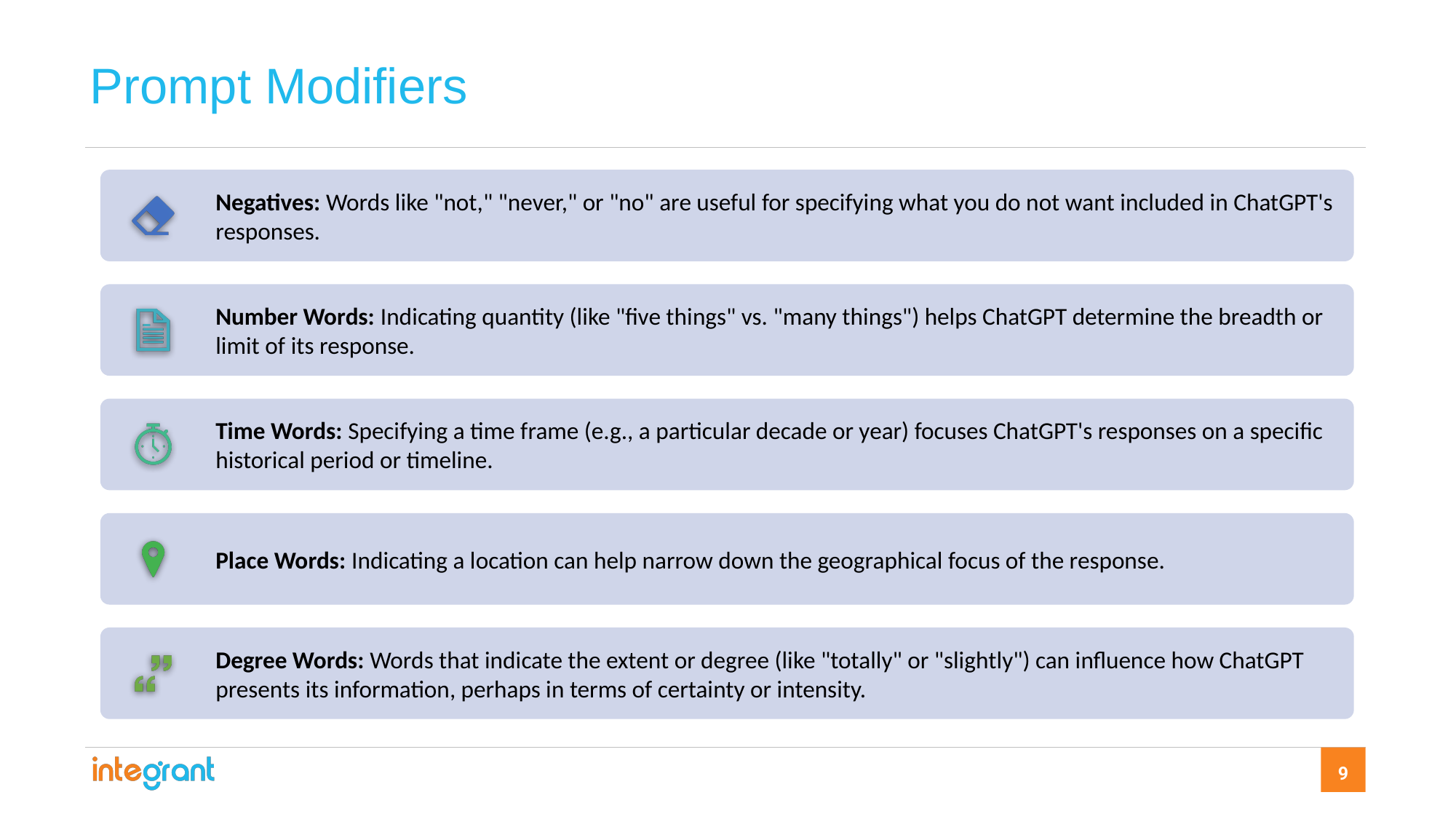

Prompt Modifiers
Negatives: Words like "not," "never," or "no" are useful for specifying what you do not want included in ChatGPT's responses.
Number Words: Indicating quantity (like "five things" vs. "many things") helps ChatGPT determine the breadth or limit of its response.
Time Words: Specifying a time frame (e.g., a particular decade or year) focuses ChatGPT's responses on a specific historical period or timeline.
Place Words: Indicating a location can help narrow down the geographical focus of the response.
Degree Words: Words that indicate the extent or degree (like "totally" or "slightly") can influence how ChatGPT presents its information, perhaps in terms of certainty or intensity.
9